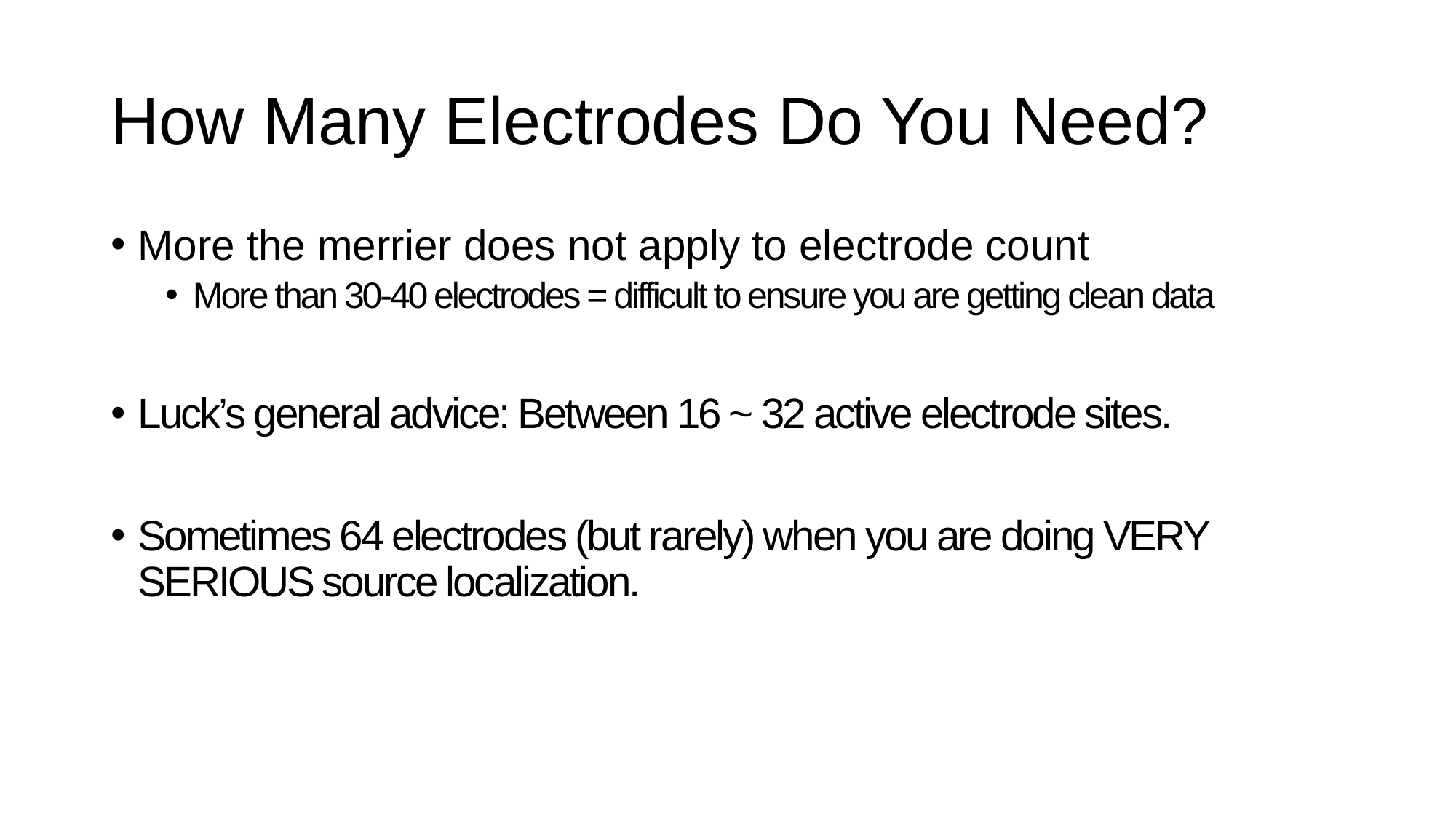

# How Many Electrodes Do You Need?
More the merrier does not apply to electrode count
More than 30-40 electrodes = difficult to ensure you are getting clean data

Luck’s general advice: Between 16 ~ 32 active electrode sites.

Sometimes 64 electrodes (but rarely) when you are doing VERY SERIOUS source localization.